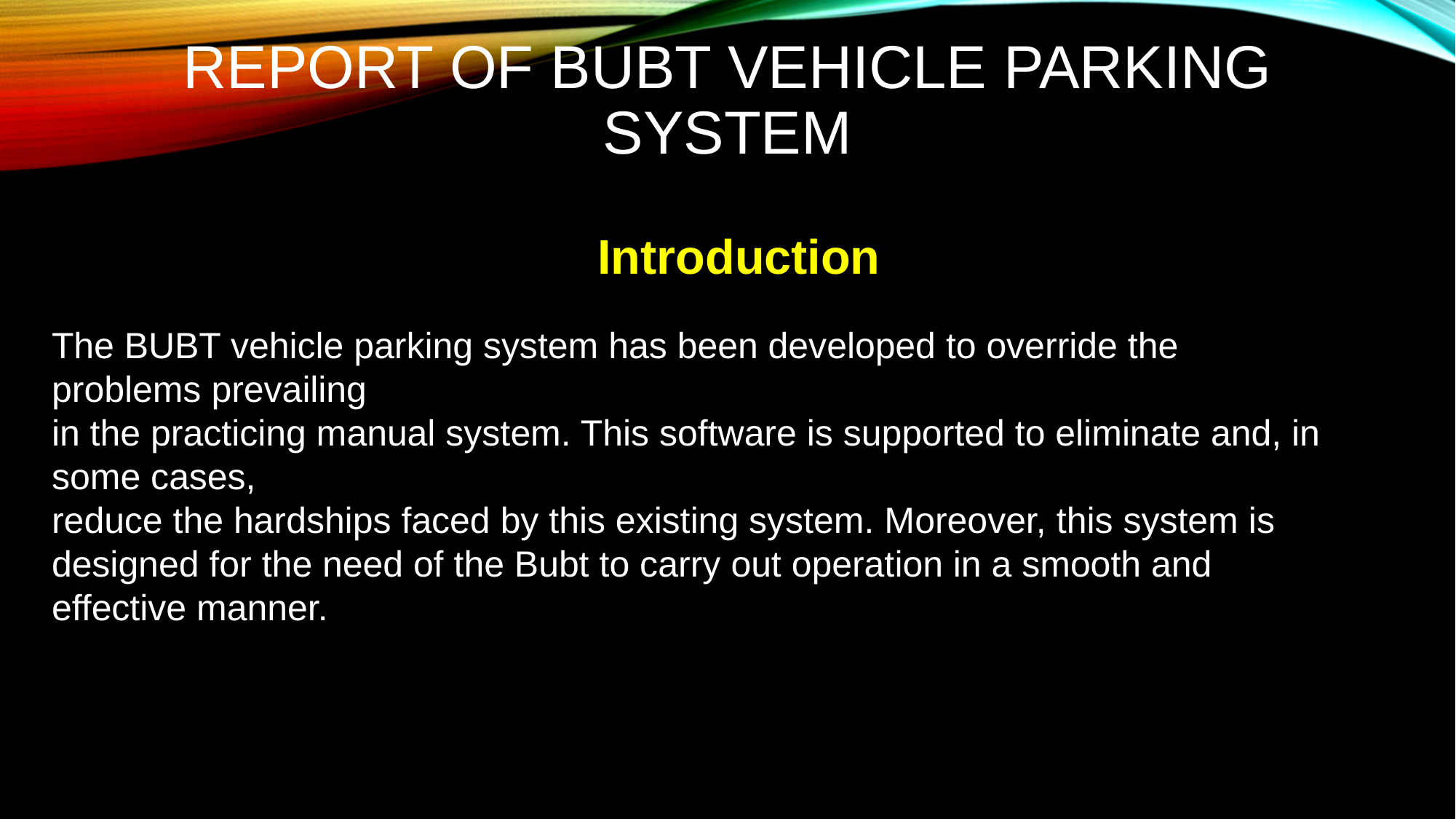

# REPORT OF BUBT VEHICLE PARKING SYSTEM
Introduction
The BUBT vehicle parking system has been developed to override the problems prevailing
in the practicing manual system. This software is supported to eliminate and, in some cases,
reduce the hardships faced by this existing system. Moreover, this system is designed for the need of the Bubt to carry out operation in a smooth and effective manner.